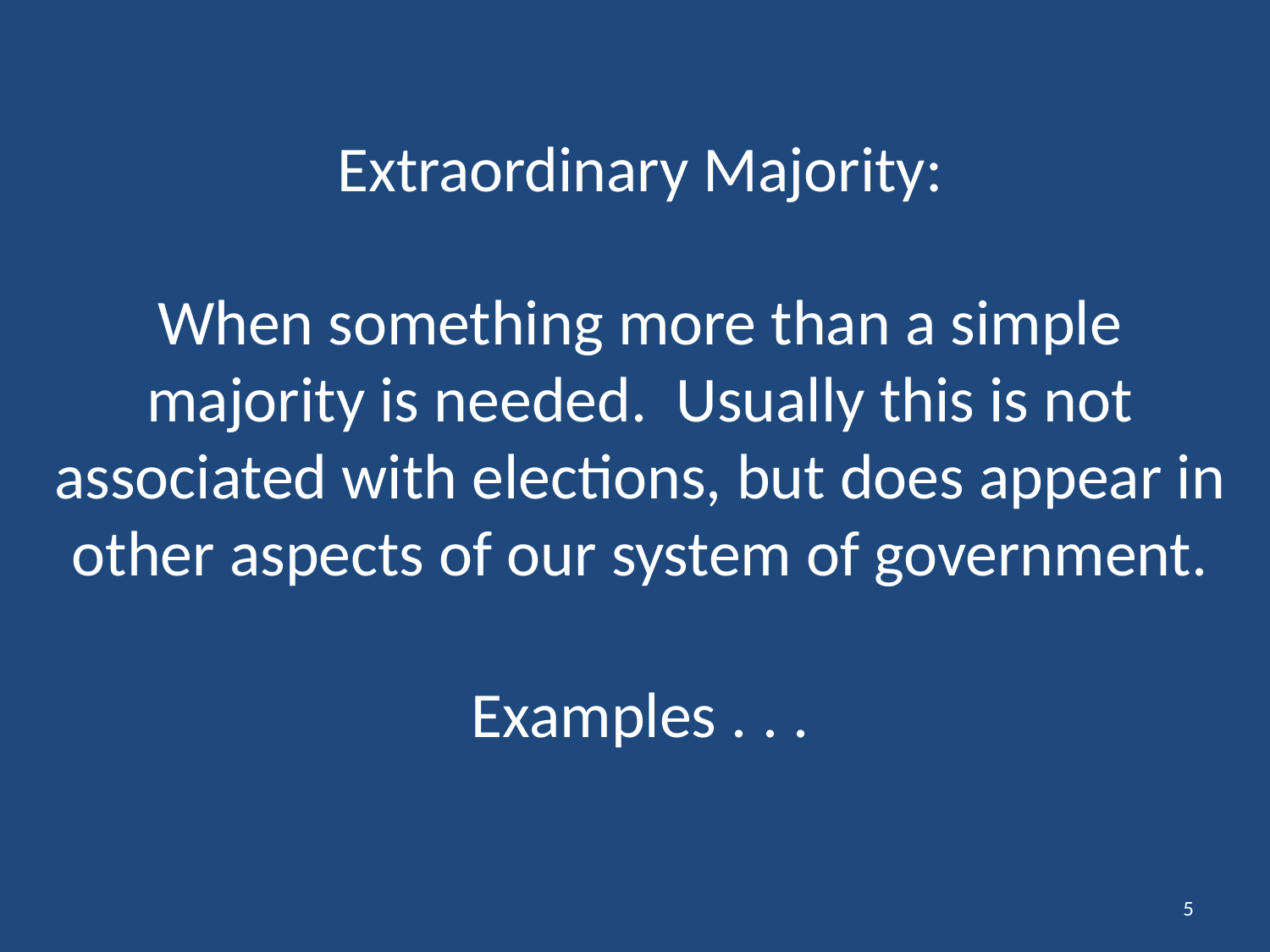

# Extraordinary Majority: When something more than a simple majority is needed.  Usually this is not associated with elections, but does appear in other aspects of our system of government. Examples . . .
5